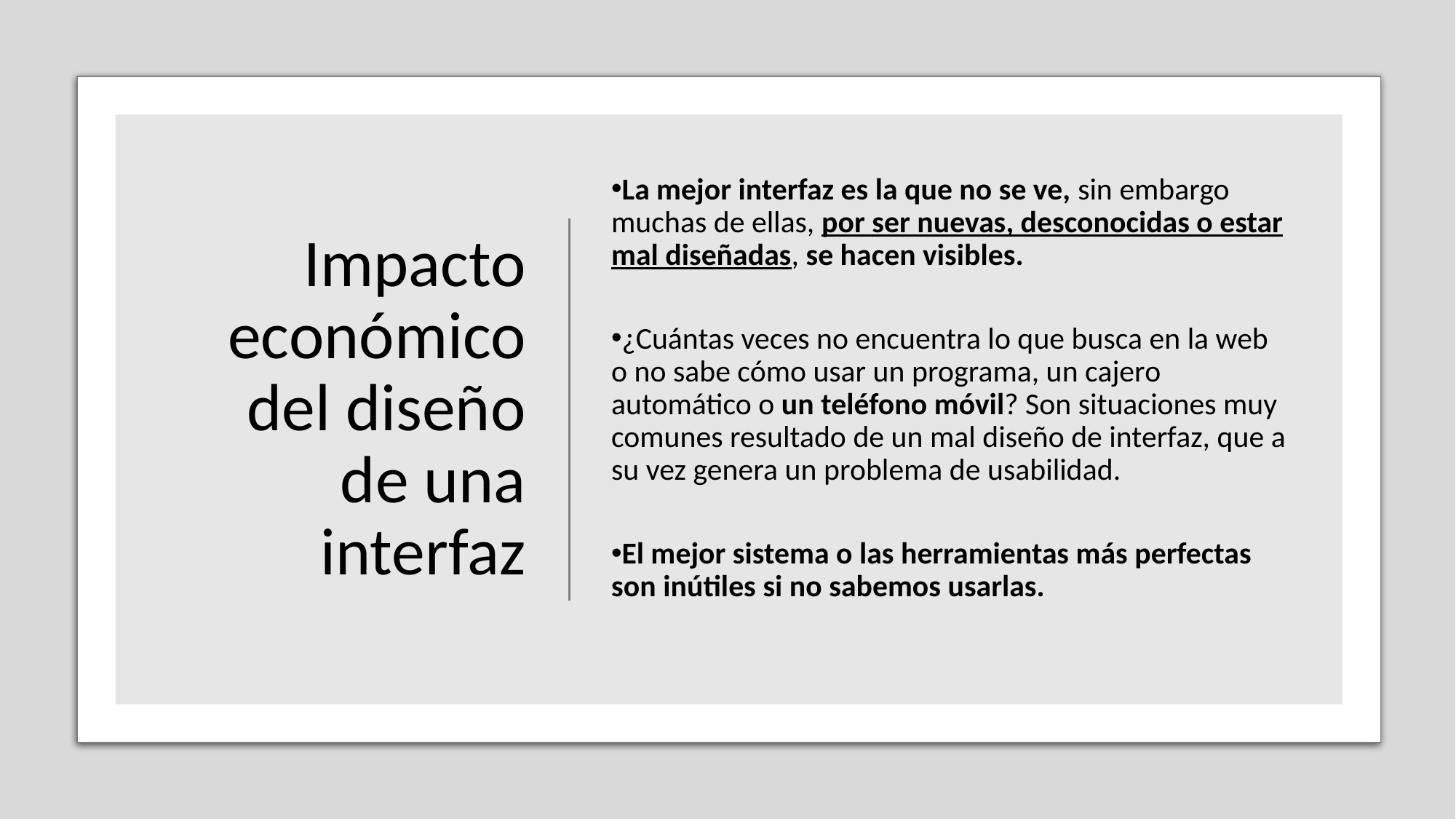

Impacto económico del diseño de una interfaz
La mejor interfaz es la que no se ve, sin embargo muchas de ellas, por ser nuevas, desconocidas o estar mal diseñadas, se hacen visibles.

¿Cuántas veces no encuentra lo que busca en la web o no sabe cómo usar un programa, un cajero automático o un teléfono móvil? Son situaciones muy comunes resultado de un mal diseño de interfaz, que a su vez genera un problema de usabilidad.

El mejor sistema o las herramientas más perfectas son inútiles si no sabemos usarlas.